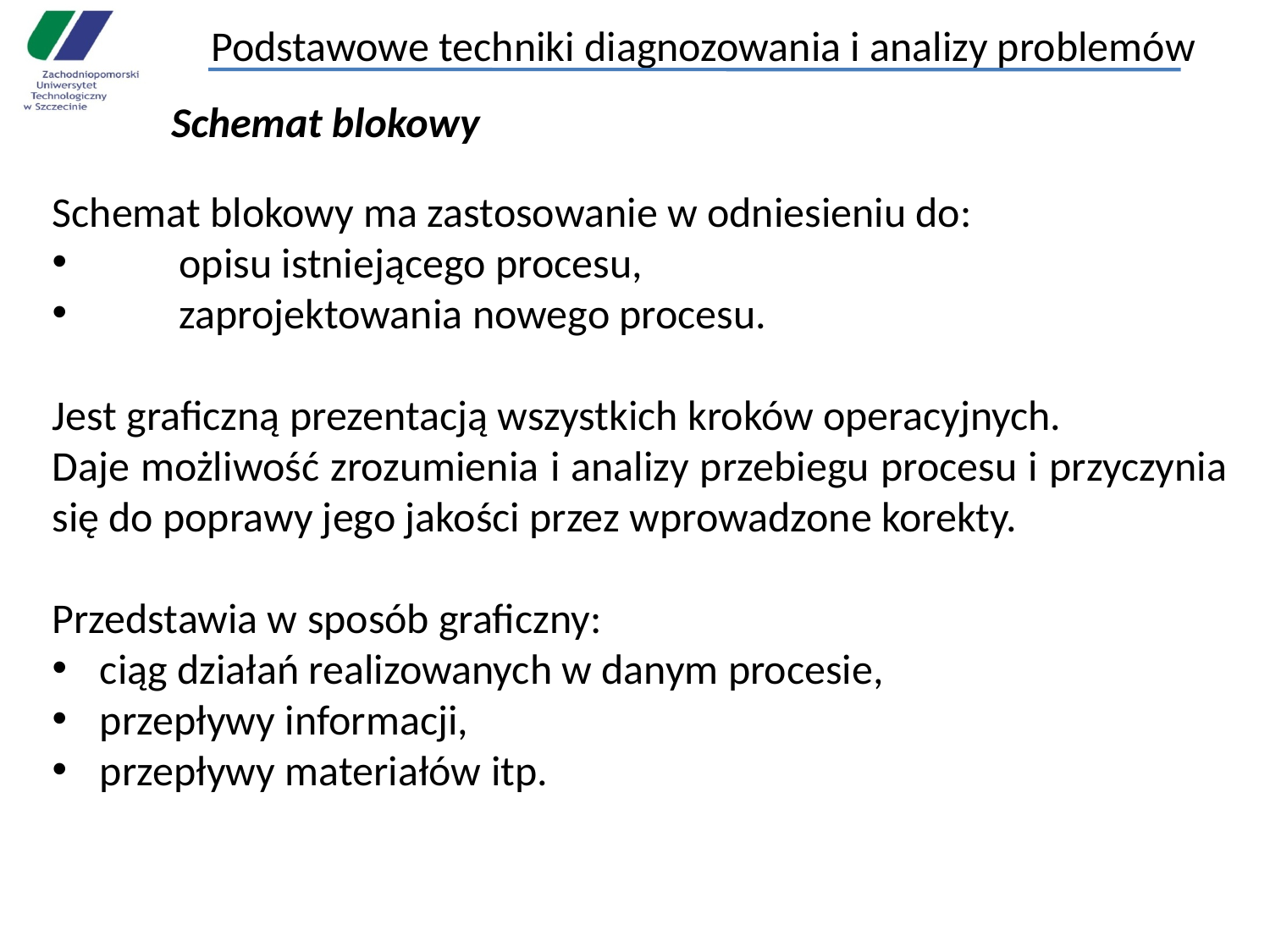

# Podstawowe techniki diagnozowania i analizy problemów
Schemat blokowy
Schemat blokowy ma zastosowanie w odniesieniu do:
	opisu istniejącego procesu,
	zaprojektowania nowego procesu.

Jest graficzną prezentacją wszystkich kroków operacyjnych.
Daje możliwość zrozumienia i analizy przebiegu procesu i przyczynia się do poprawy jego jakości przez wprowadzone korekty.

Przedstawia w sposób graficzny:
ciąg działań realizowanych w danym procesie,
przepływy informacji,
przepływy materiałów itp.